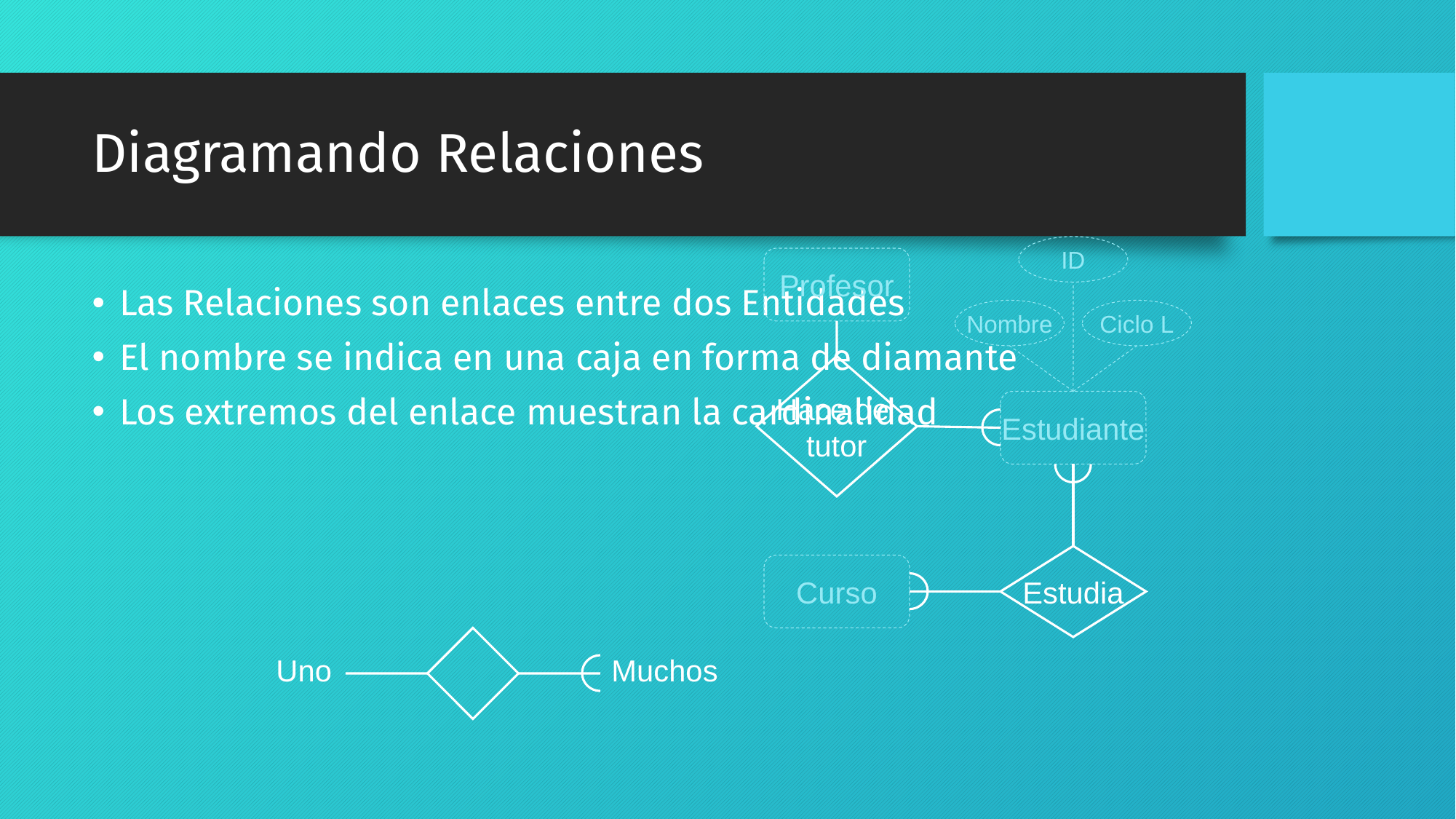

# Diagramando Relaciones
ID
Profesor
Las Relaciones son enlaces entre dos Entidades
El nombre se indica en una caja en forma de diamante
Los extremos del enlace muestran la cardinalidad
Nombre
Ciclo L
Hace de
tutor
Estudiante

Estudia
Curso

Uno
Muchos